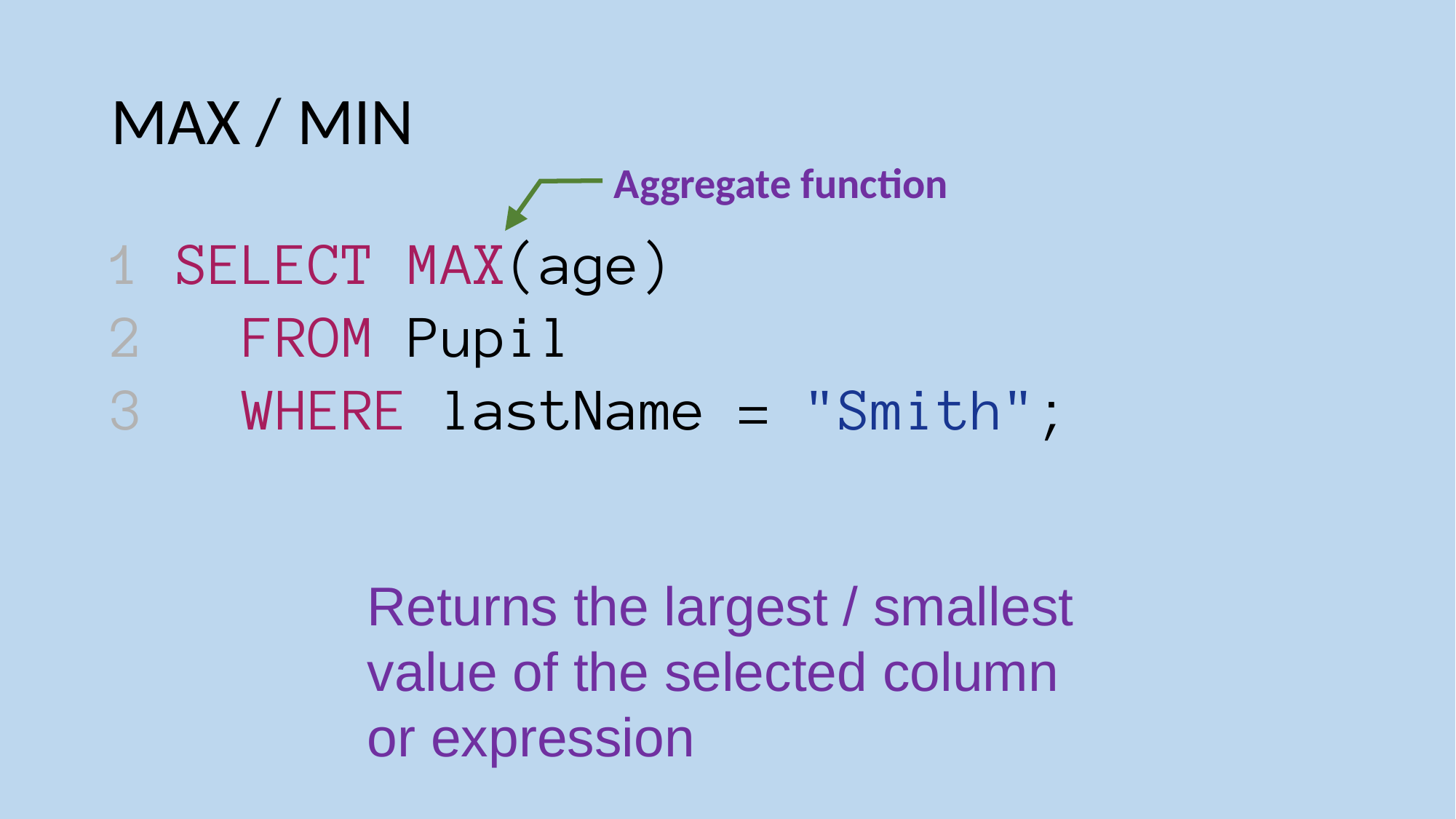

# MAX / MIN
Aggregate function
1 SELECT MAX(age)
2   FROM Pupil
3   WHERE lastName = "Smith";
Returns the largest / smallest value of the selected column or expression